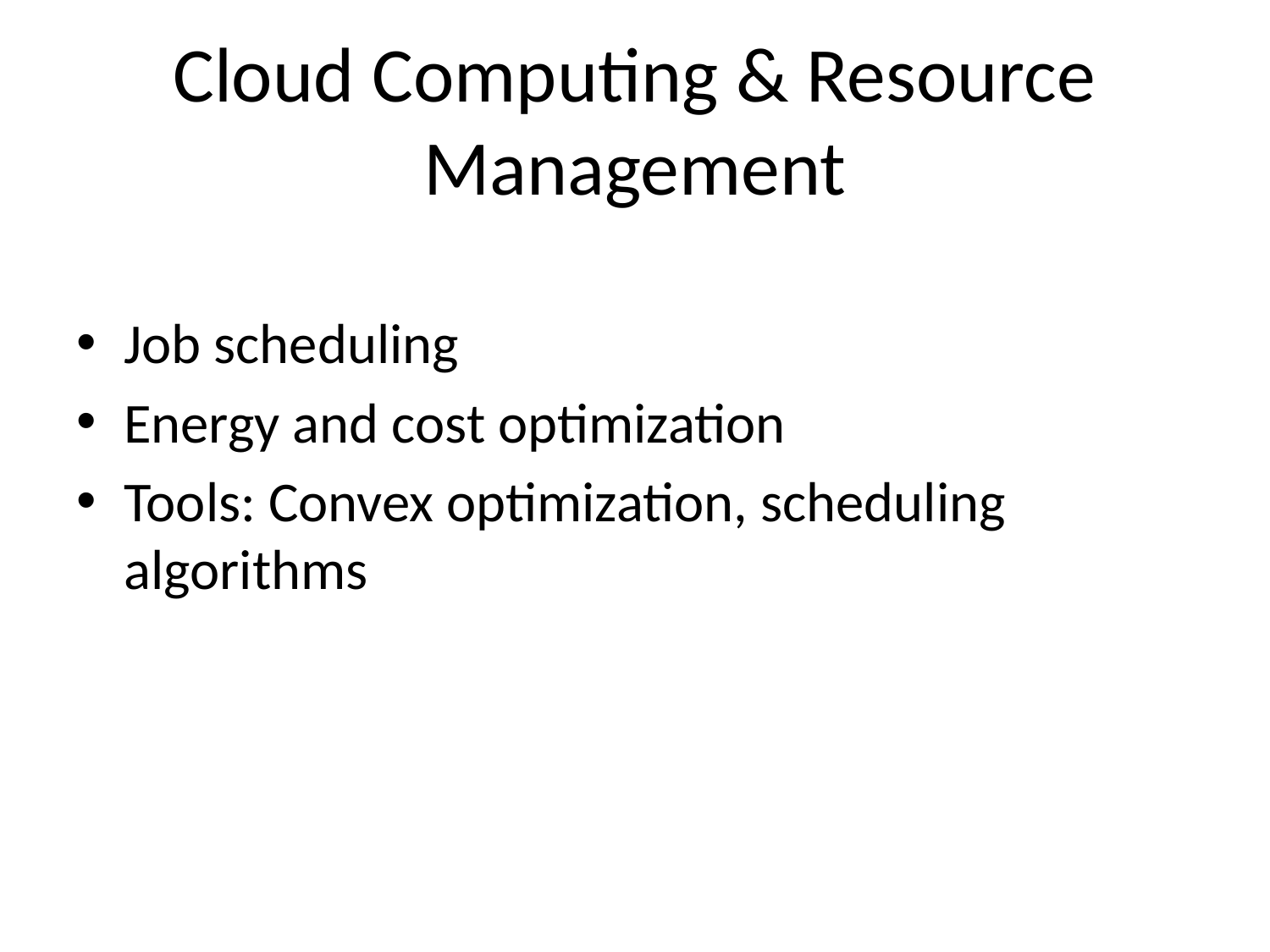

# Cloud Computing & Resource Management

Job scheduling
Energy and cost optimization
Tools: Convex optimization, scheduling algorithms